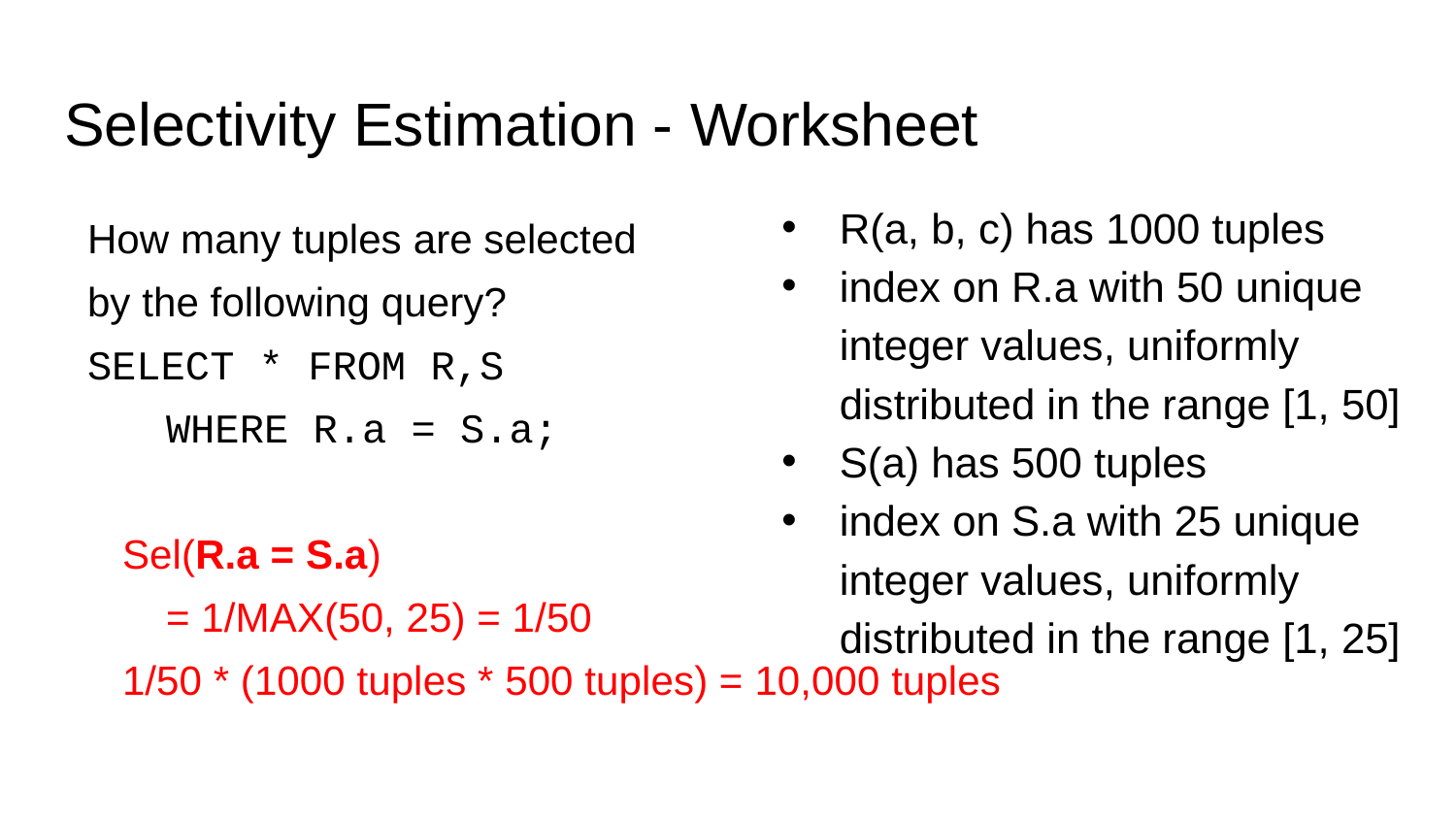

Selectivity Estimation - Worksheet
R(a, b, c) has 1000 tuples
index on R.a with 50 unique integer values, uniformly distributed in the range [1, 50]
S(a) has 500 tuples
index on S.a with 25 unique integer values, uniformly distributed in the range [1, 25]
How many tuples are selected
by the following query?
SELECT * FROM R,S
WHERE R.a = S.a;

Sel(R.a = S.a)
= 1/MAX(50, 25) = 1/50
1/50 * (1000 tuples * 500 tuples) = 10,000 tuples